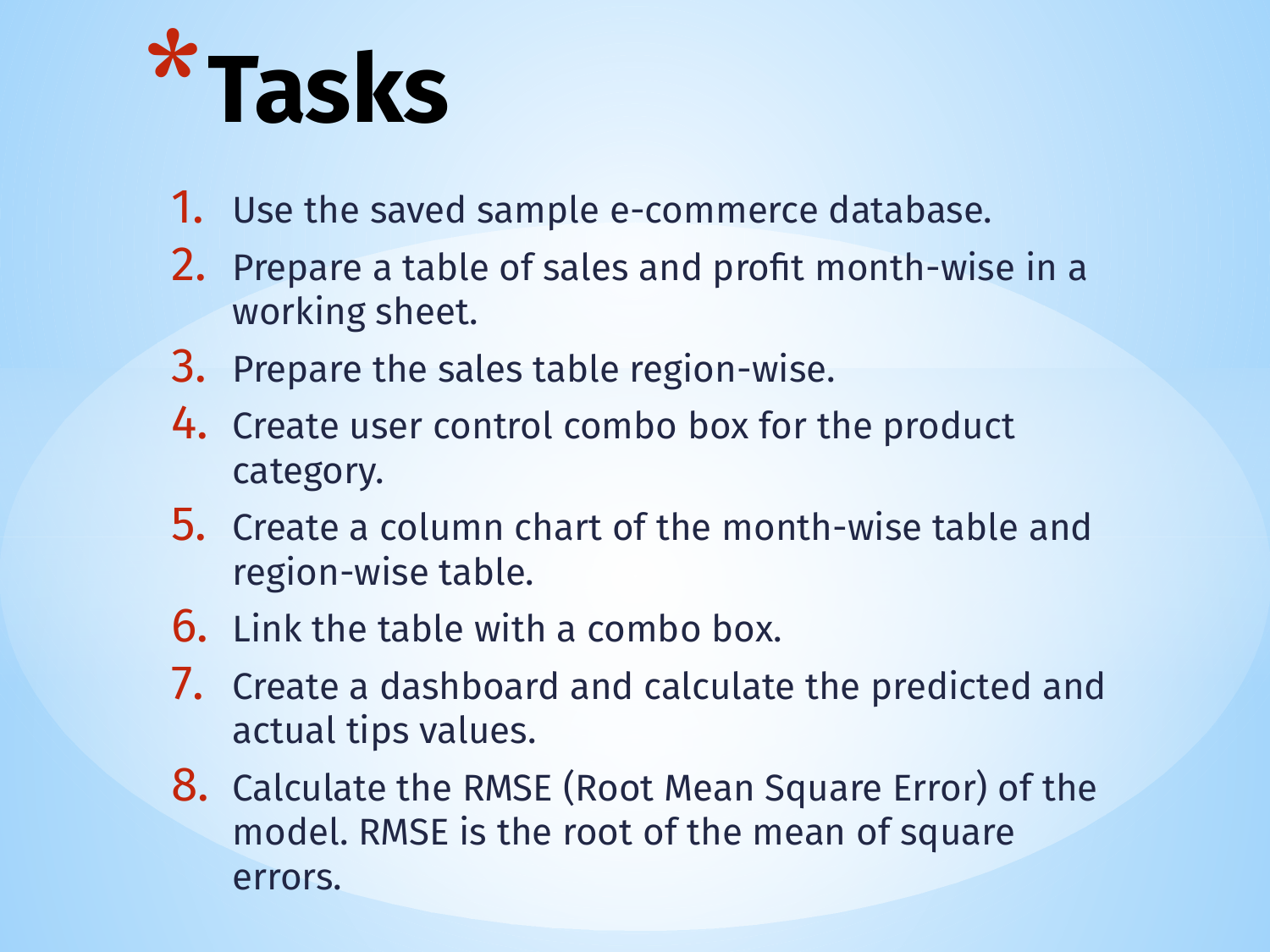

# Tasks
Use the saved sample e-commerce database.
Prepare a table of sales and profit month-wise in a working sheet.
Prepare the sales table region-wise.
Create user control combo box for the product category.
Create a column chart of the month-wise table and region-wise table.
Link the table with a combo box.
Create a dashboard and calculate the predicted and actual tips values.
Calculate the RMSE (Root Mean Square Error) of the model. RMSE is the root of the mean of square errors.